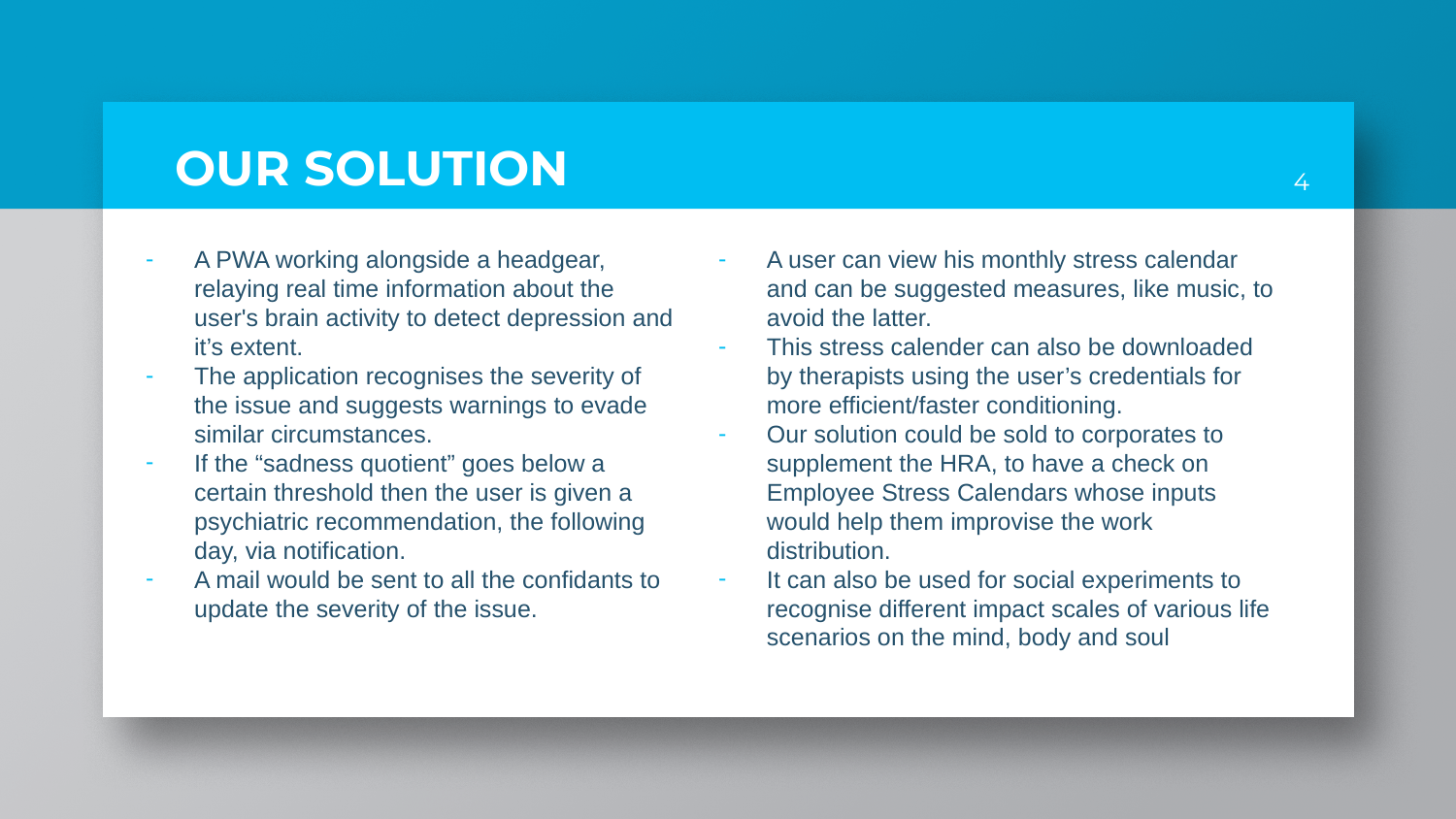

# OUR SOLUTION
4
A PWA working alongside a headgear, relaying real time information about the user's brain activity to detect depression and it’s extent.
The application recognises the severity of the issue and suggests warnings to evade similar circumstances.
If the “sadness quotient” goes below a certain threshold then the user is given a psychiatric recommendation, the following day, via notification.
A mail would be sent to all the confidants to update the severity of the issue.
A user can view his monthly stress calendar and can be suggested measures, like music, to avoid the latter.
This stress calender can also be downloaded by therapists using the user’s credentials for more efficient/faster conditioning.
Our solution could be sold to corporates to supplement the HRA, to have a check on Employee Stress Calendars whose inputs would help them improvise the work distribution.
It can also be used for social experiments to recognise different impact scales of various life scenarios on the mind, body and soul